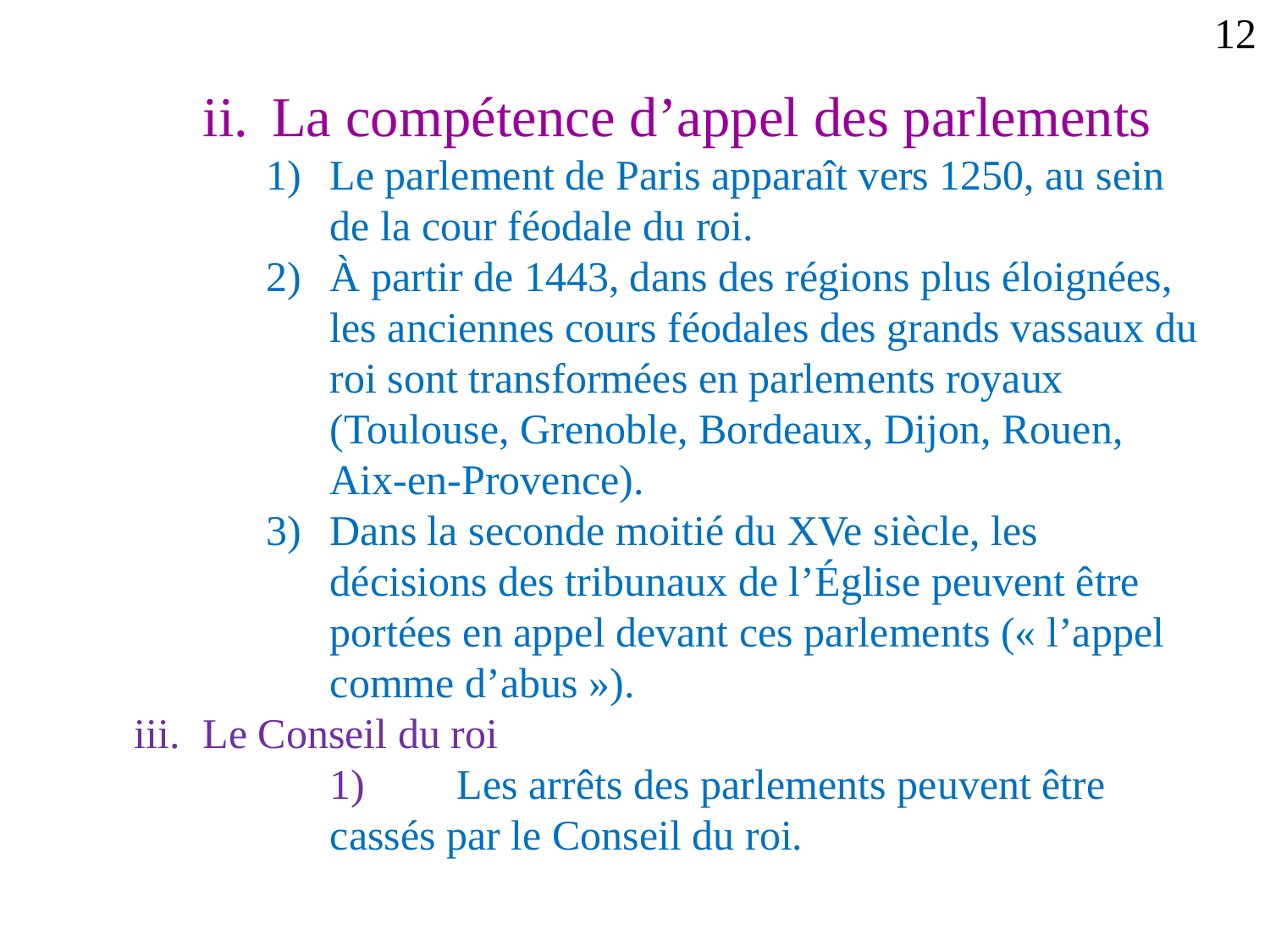

12
La compétence d’appel des parlements
Le parlement de Paris apparaît vers 1250, au sein de la cour féodale du roi.
À partir de 1443, dans des régions plus éloignées, les anciennes cours féodales des grands vassaux du roi sont transformées en parlements royaux (Toulouse, Grenoble, Bordeaux, Dijon, Rouen, Aix-en-Provence).
Dans la seconde moitié du XVe siècle, les décisions des tribunaux de l’Église peuvent être portées en appel devant ces parlements (« l’appel comme d’abus »).
Le Conseil du roi
1)	Les arrêts des parlements peuvent être cassés par le Conseil du roi.